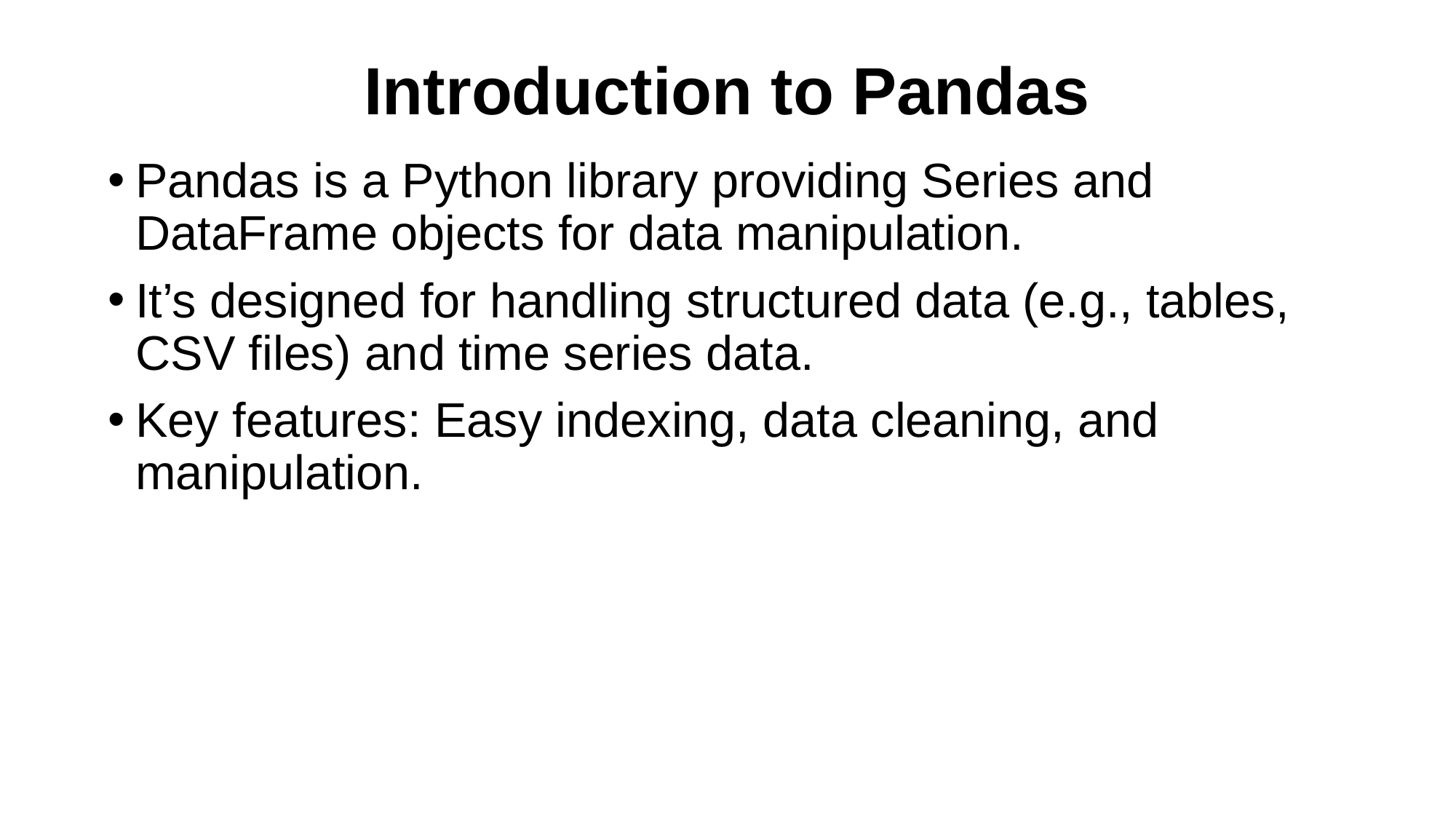

# Introduction to Pandas
Pandas is a Python library providing Series and DataFrame objects for data manipulation.
It’s designed for handling structured data (e.g., tables, CSV files) and time series data.
Key features: Easy indexing, data cleaning, and manipulation.